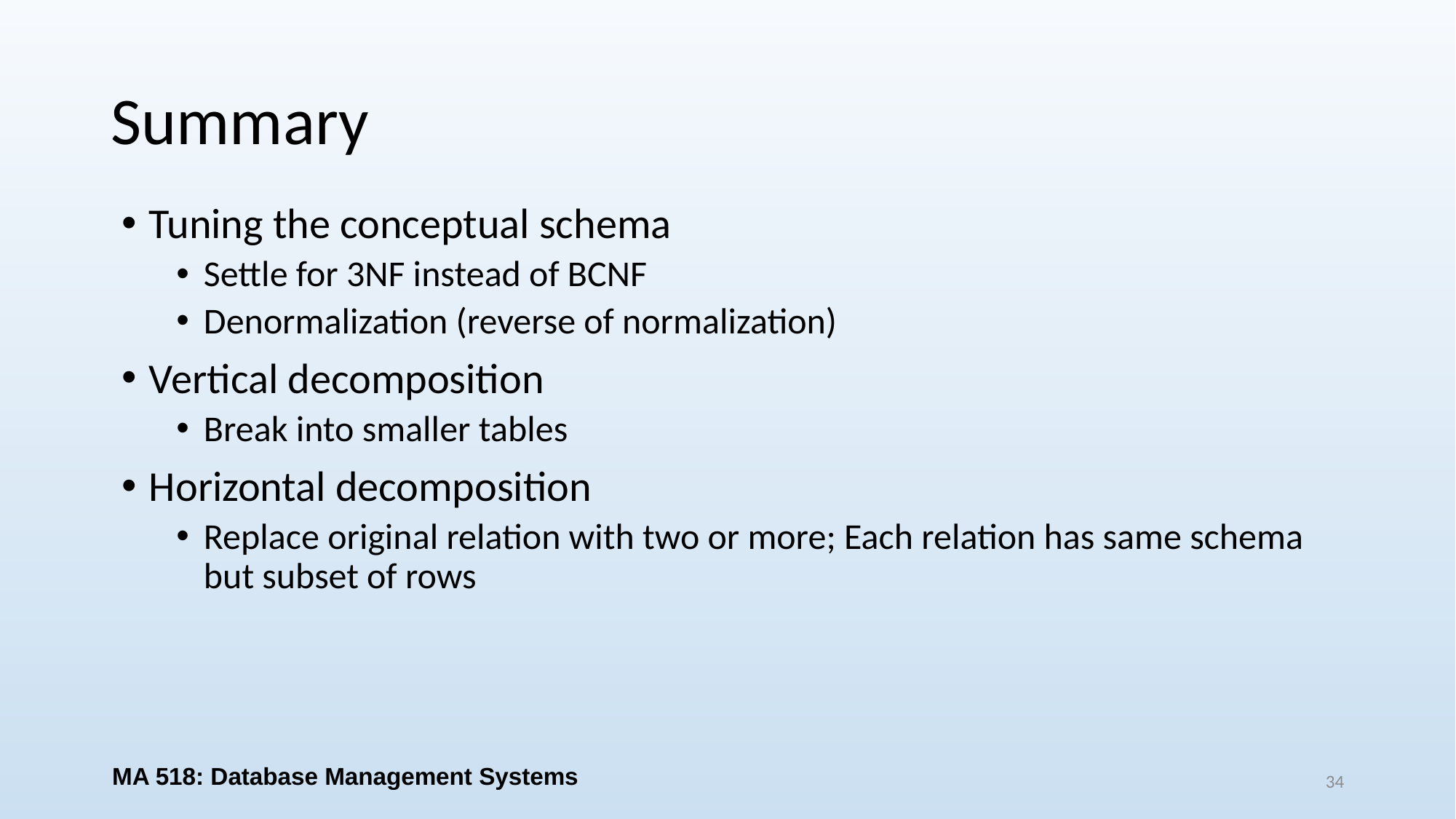

# Summary
Tuning the conceptual schema
Settle for 3NF instead of BCNF
Denormalization (reverse of normalization)
Vertical decomposition
Break into smaller tables
Horizontal decomposition
Replace original relation with two or more; Each relation has same schema but subset of rows

MA 518: Database Management Systems
34